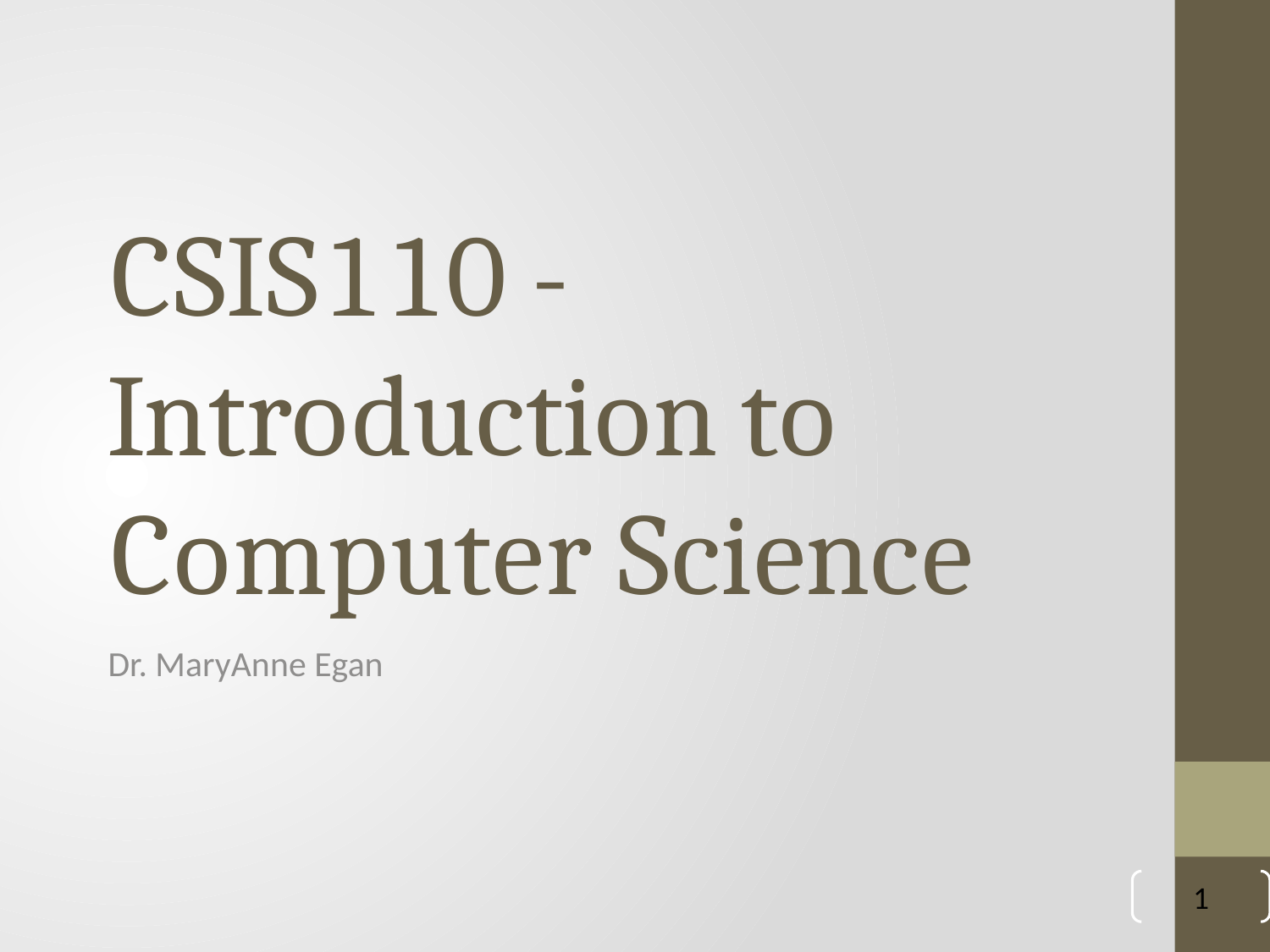

# CSIS110 - Introduction to Computer Science
Dr. MaryAnne Egan
1